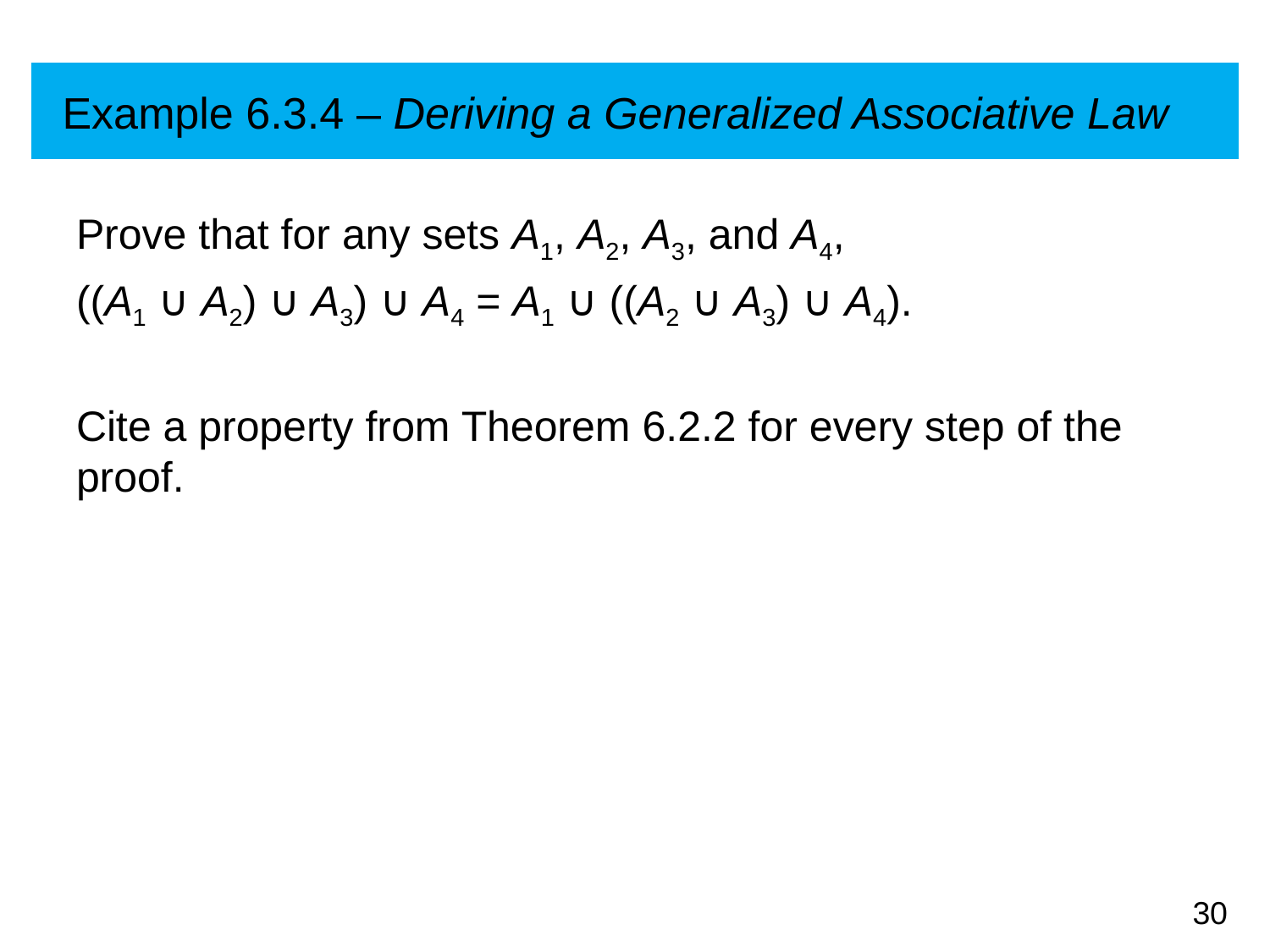

# Example 6.3.4 – Deriving a Generalized Associative Law
Prove that for any sets A1, A2, A3, and A4,
((A1 ∪ A2) ∪ A3) ∪ A4 = A1 ∪ ((A2 ∪ A3) ∪ A4).

Cite a property from Theorem 6.2.2 for every step of the proof.